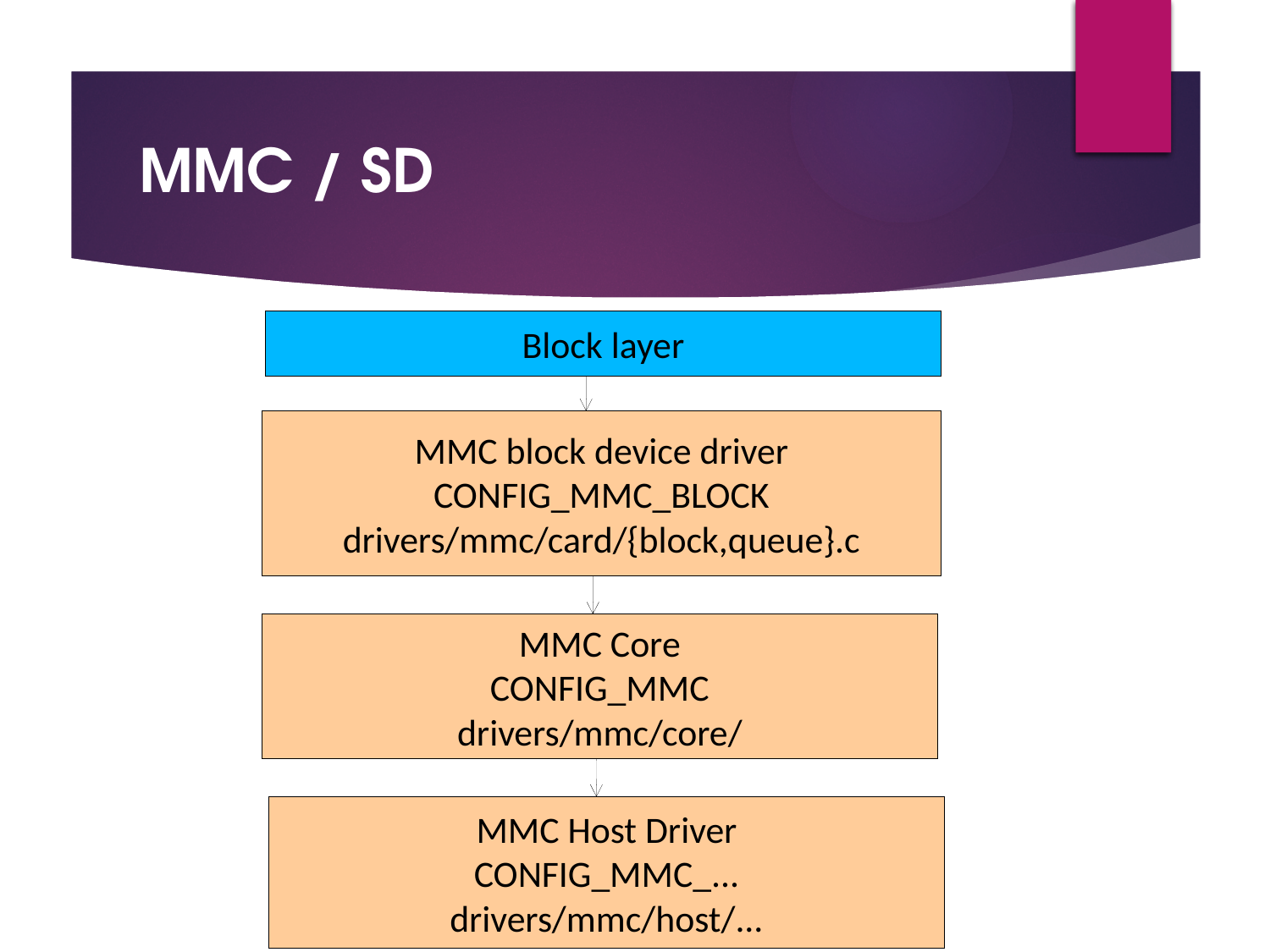

MMC / SD
Block layer

MMC block device driver
CONFIG_MMC_BLOCK
drivers/mmc/card/{block,queue}.c

MMC Core
CONFIG_MMC
drivers/mmc/core/

MMC Host Driver
CONFIG_MMC_...
drivers/mmc/host/...